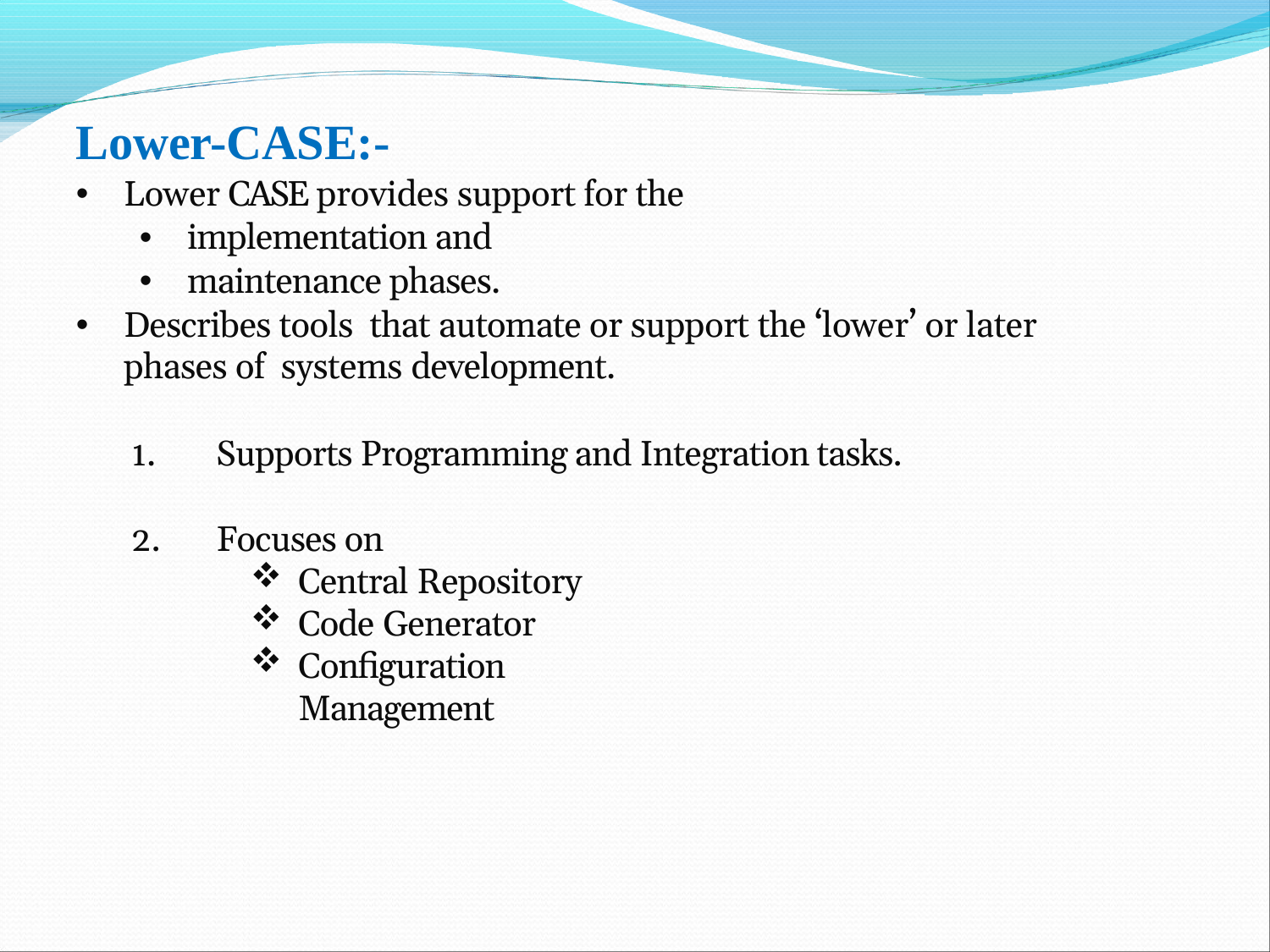

Lower-CASE:-
Lower CASE provides support for the
implementation and
maintenance phases.
Describes tools  that automate or support the ‘lower’ or later phases of  systems development.

Supports Programming and Integration tasks.

Focuses on
Central Repository
Code Generator
Configuration Management